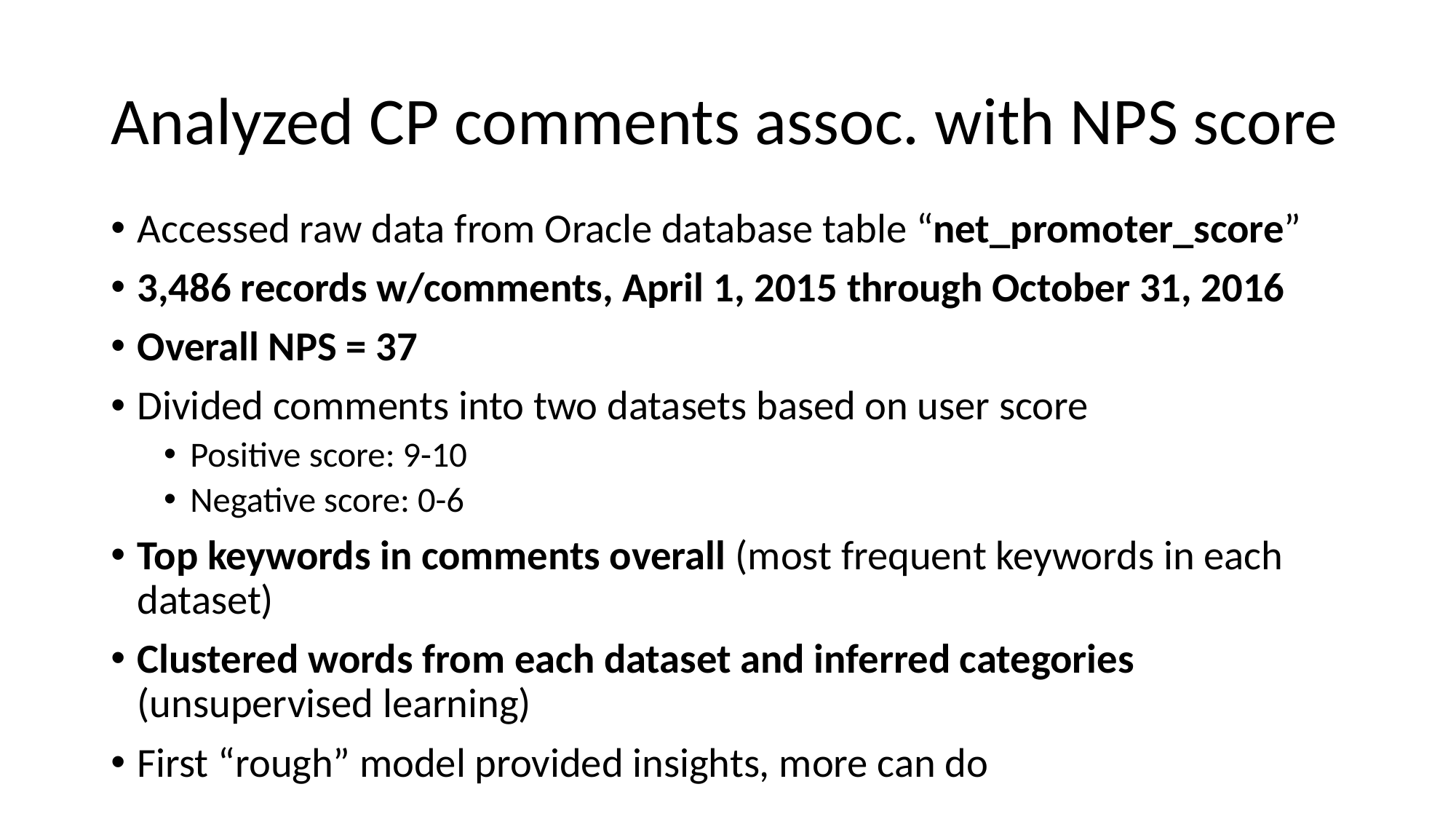

# Analyzed CP comments assoc. with NPS score
Accessed raw data from Oracle database table “net_promoter_score”
3,486 records w/comments, April 1, 2015 through October 31, 2016
Overall NPS = 37
Divided comments into two datasets based on user score
Positive score: 9-10
Negative score: 0-6
Top keywords in comments overall (most frequent keywords in each dataset)
Clustered words from each dataset and inferred categories (unsupervised learning)
First “rough” model provided insights, more can do